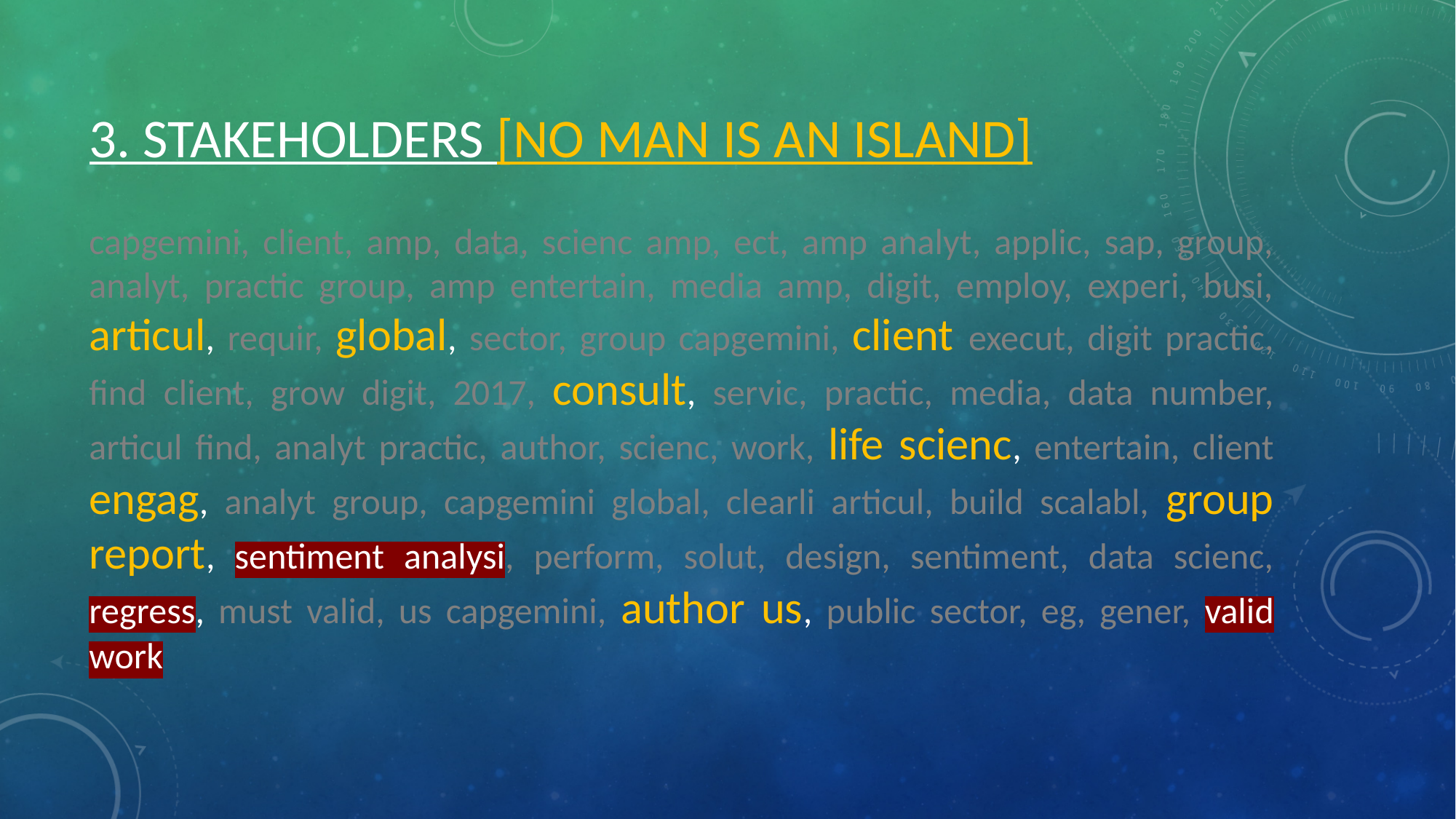

# 3. Stakeholders [no man is an island]
capgemini, client, amp, data, scienc amp, ect, amp analyt, applic, sap, group, analyt, practic group, amp entertain, media amp, digit, employ, experi, busi, articul, requir, global, sector, group capgemini, client execut, digit practic, find client, grow digit, 2017, consult, servic, practic, media, data number, articul find, analyt practic, author, scienc, work, life scienc, entertain, client engag, analyt group, capgemini global, clearli articul, build scalabl, group report, sentiment analysi, perform, solut, design, sentiment, data scienc, regress, must valid, us capgemini, author us, public sector, eg, gener, valid work